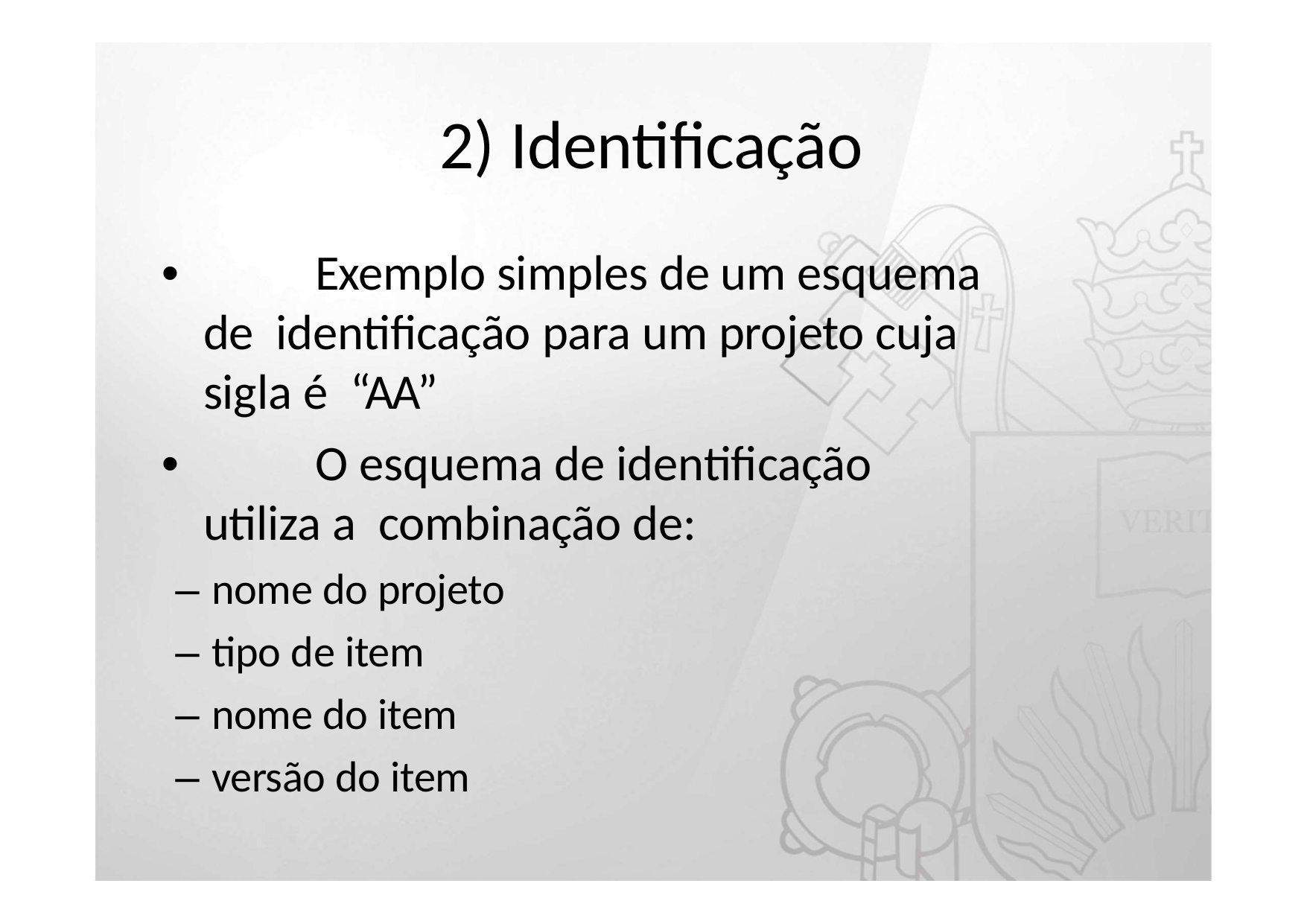

# 2) Identificação
•		Exemplo simples de um esquema de  identificação para um projeto cuja sigla é  “AA”
•		O esquema de identificação utiliza a  combinação de:
– nome do projeto
– tipo de item
– nome do item
– versão do item